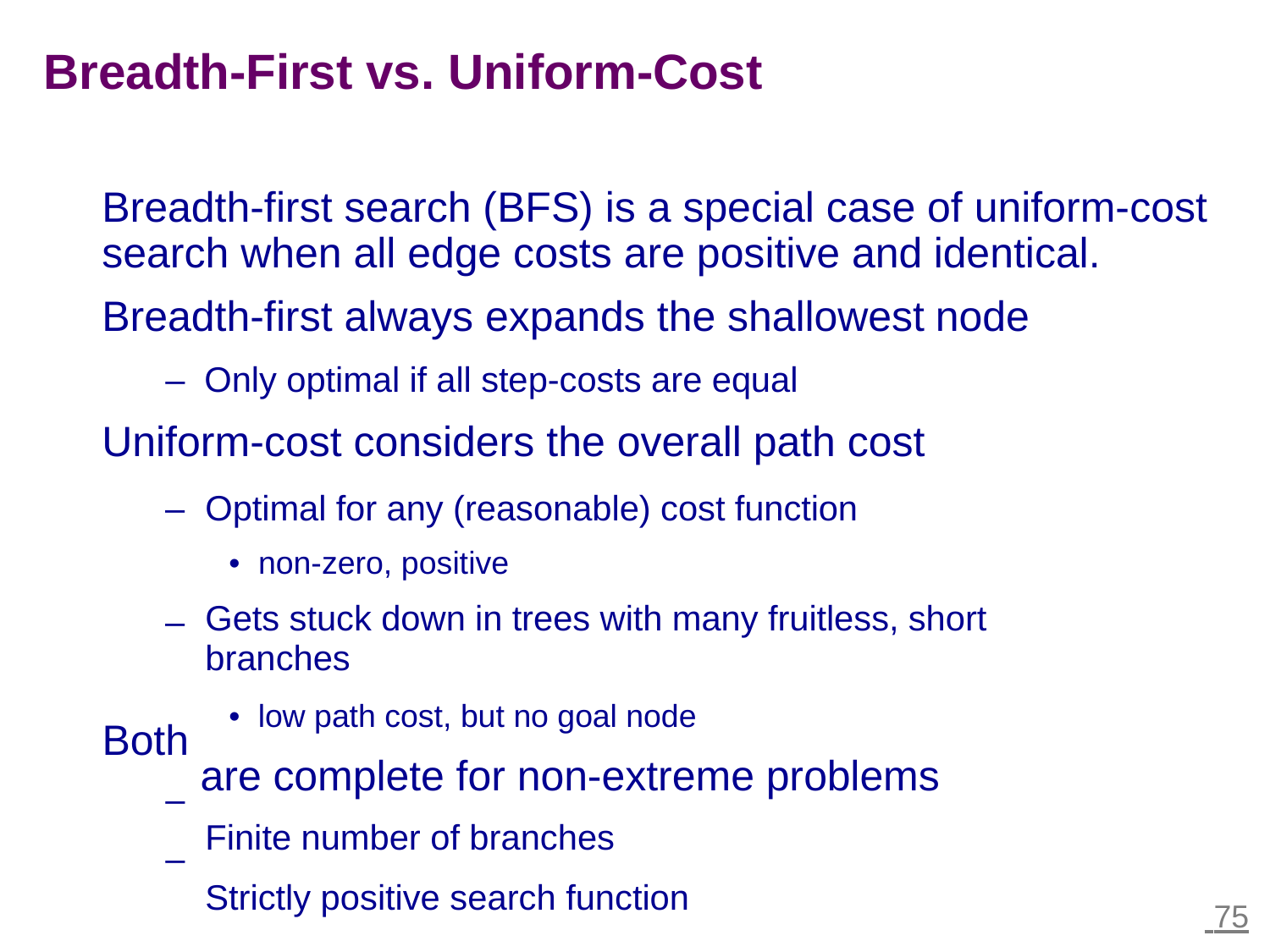

Breadth-First vs. Uniform-Cost
Breadth-first search (BFS) is a special case of uniform-cost
search when all edge costs are positive and
Breadth-first always expands the shallowest
–  Only optimal if all step-costs are equal
Uniform-cost considers the overall path cost
identical.
node
–
Optimal for any (reasonable) cost function
•  non-zero, positive
Gets stuck down in trees with many fruitless, short branches
•  low path cost, but no goal node
are complete for non-extreme problems
Finite number of branches
Strictly positive search function
–
Both
–
–
 75